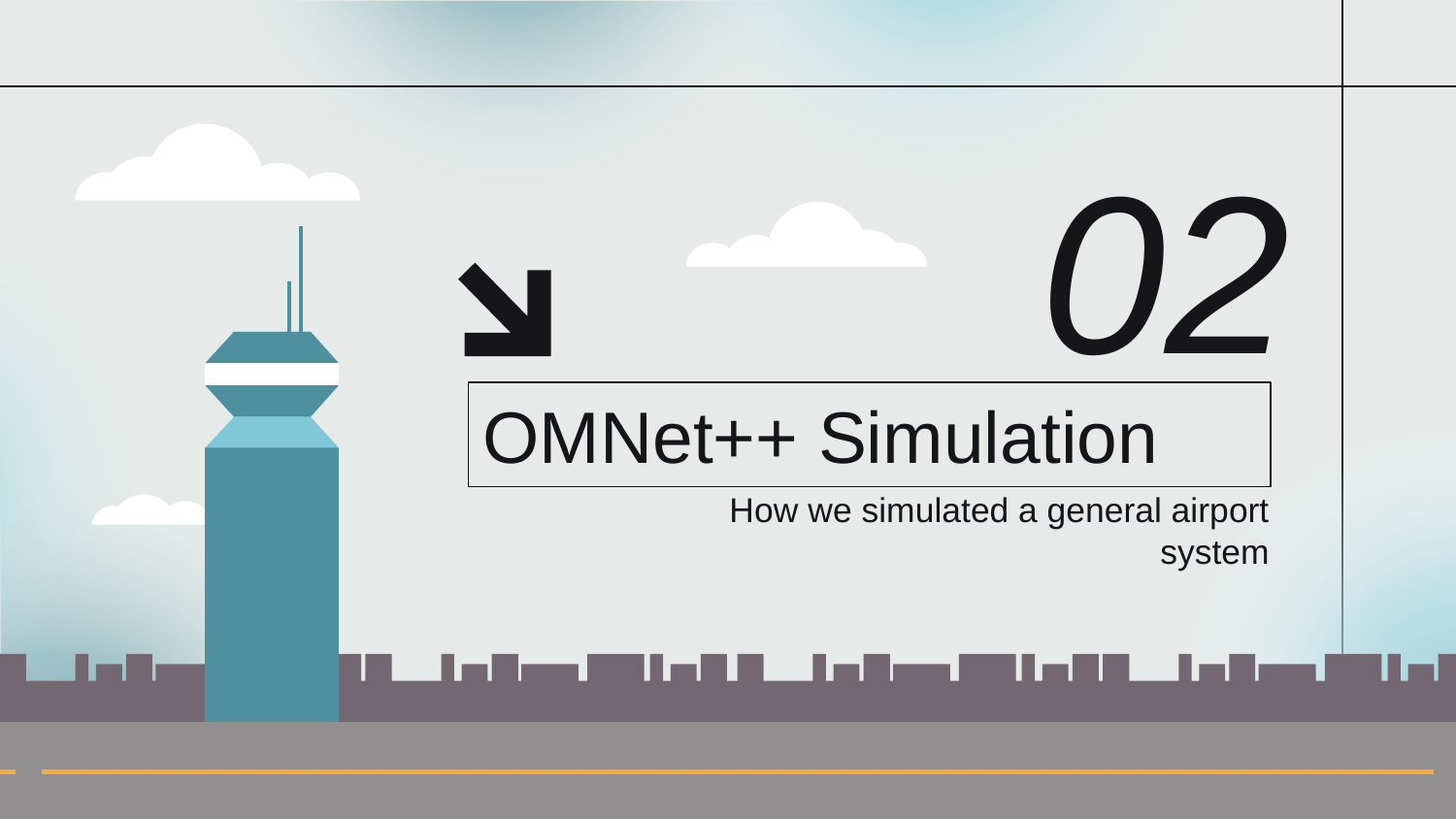

02

# OMNet++ Simulation
How we simulated a general airport system